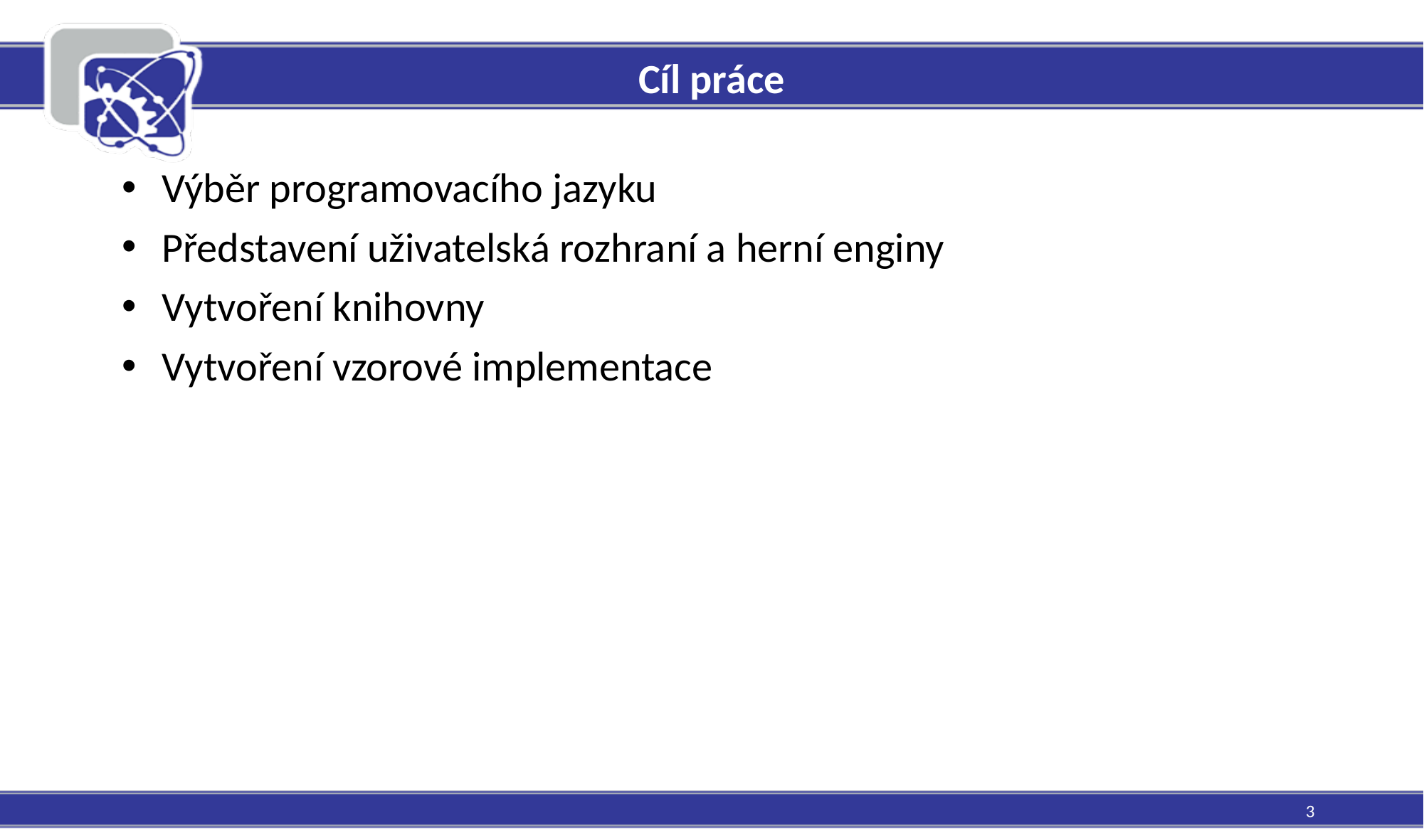

# Cíl práce
Výběr programovacího jazyku
Představení uživatelská rozhraní a herní enginy
Vytvoření knihovny
Vytvoření vzorové implementace
3